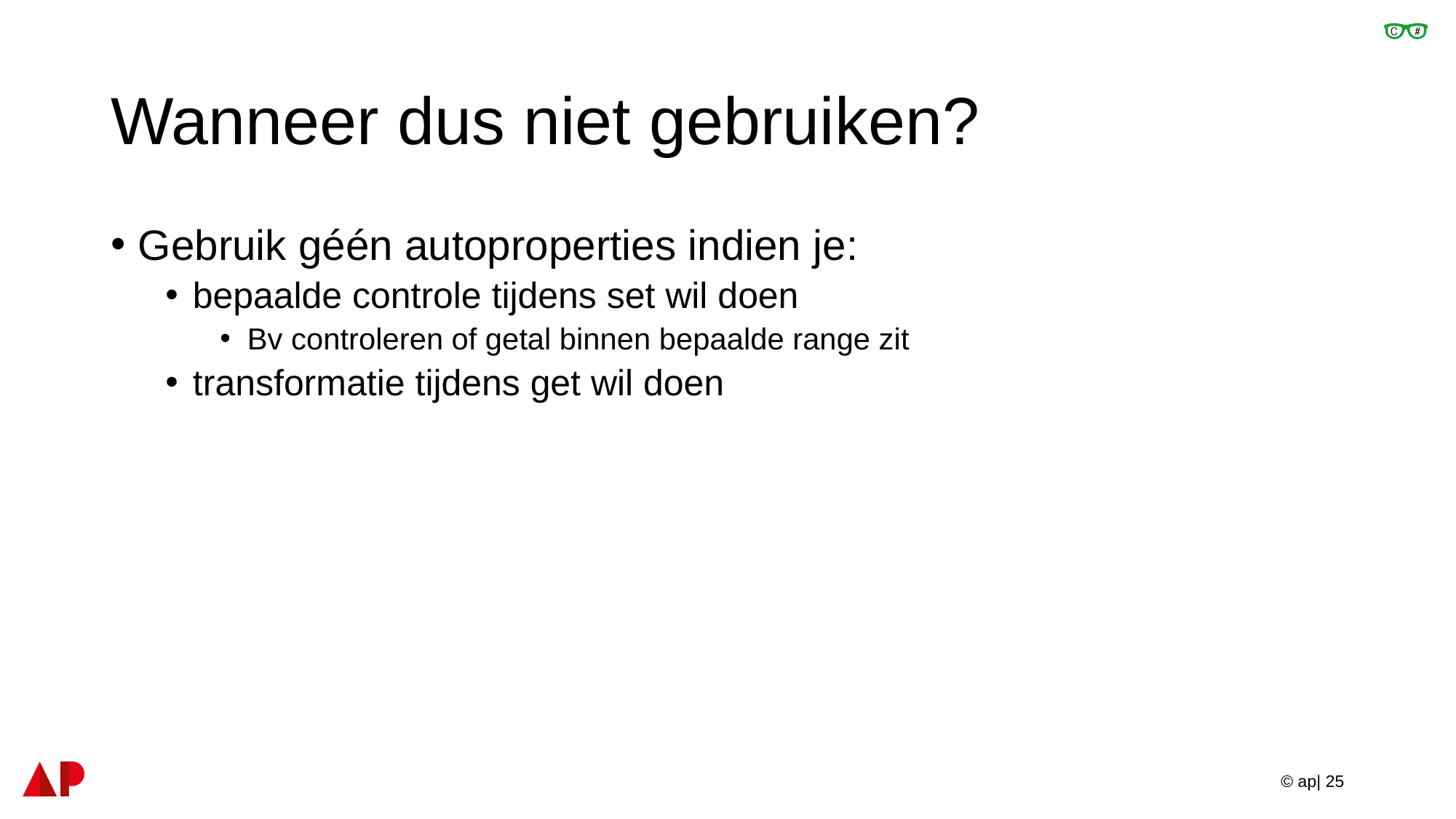

# Wanneer dus niet gebruiken?
Gebruik géén autoproperties indien je:
bepaalde controle tijdens set wil doen
Bv controleren of getal binnen bepaalde range zit
transformatie tijdens get wil doen

© ap| 25